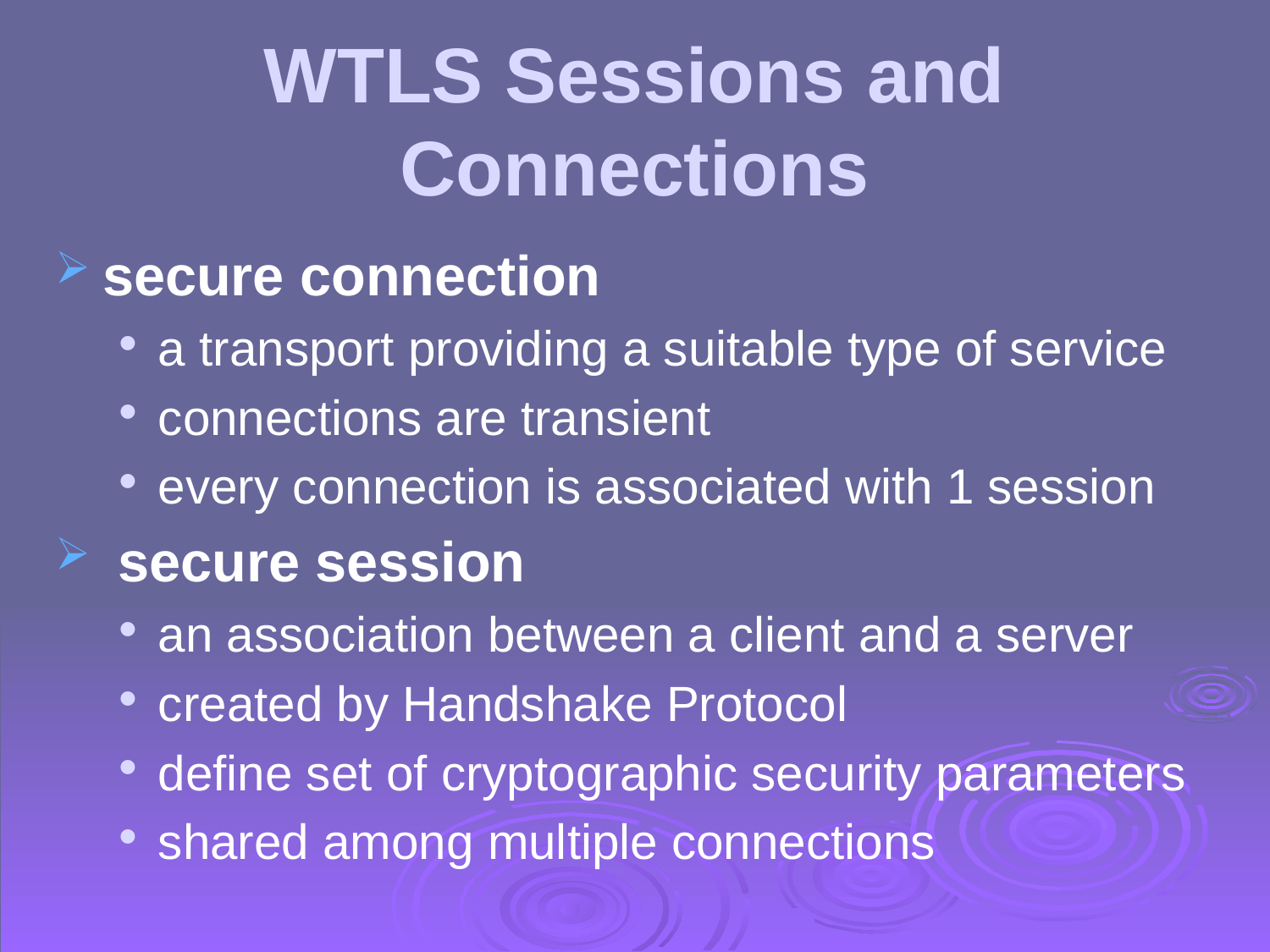

# WTLS Sessions and Connections
secure connection
a transport providing a suitable type of service
connections are transient
every connection is associated with 1 session
 secure session
an association between a client and a server
created by Handshake Protocol
define set of cryptographic security parameters
shared among multiple connections